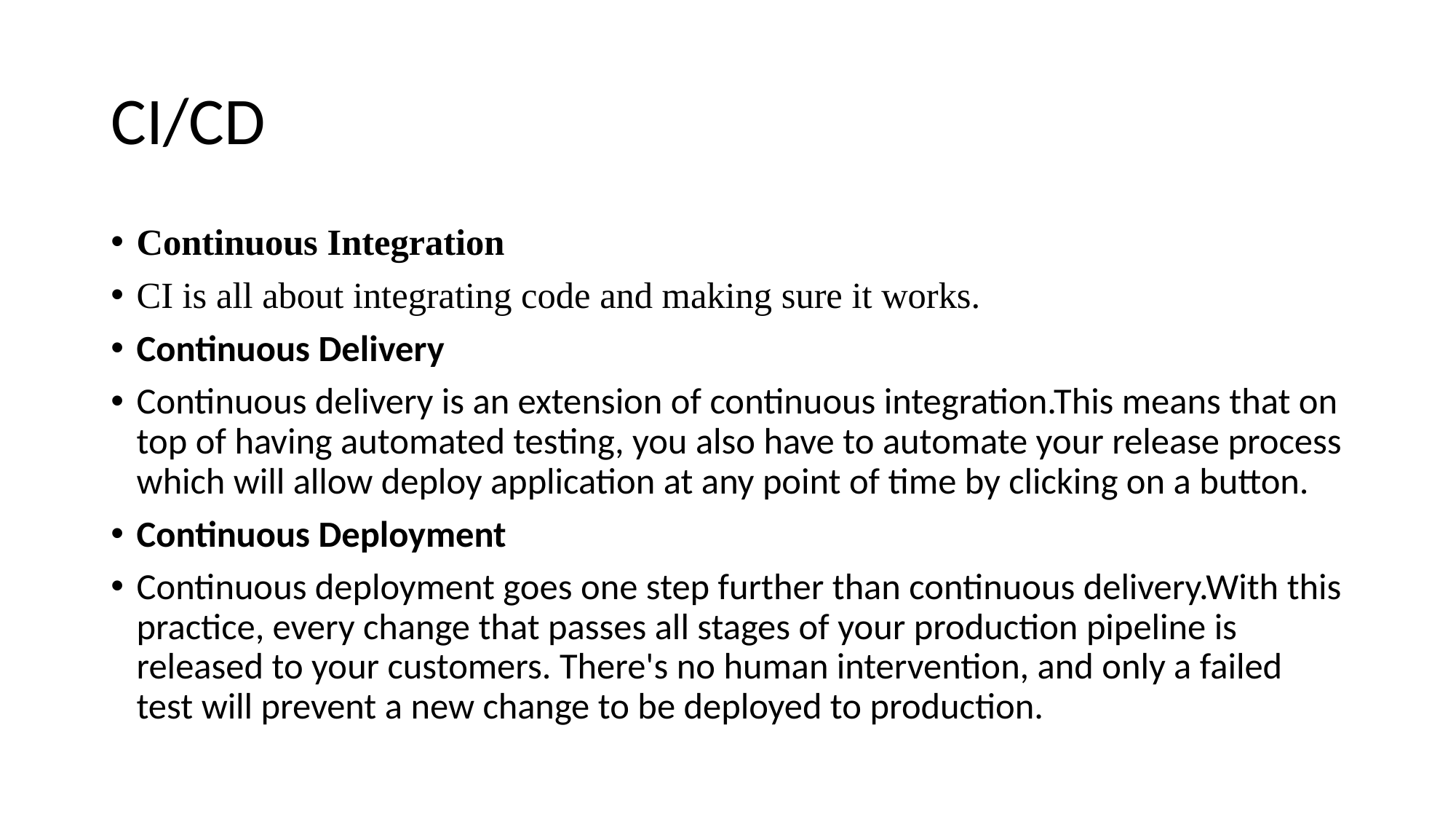

# CI/CD
Continuous Integration
CI is all about integrating code and making sure it works.
Continuous Delivery
Continuous delivery is an extension of continuous integration.This means that on top of having automated testing, you also have to automate your release process which will allow deploy application at any point of time by clicking on a button.
Continuous Deployment
Continuous deployment goes one step further than continuous delivery.With this practice, every change that passes all stages of your production pipeline is released to your customers. There's no human intervention, and only a failed test will prevent a new change to be deployed to production.